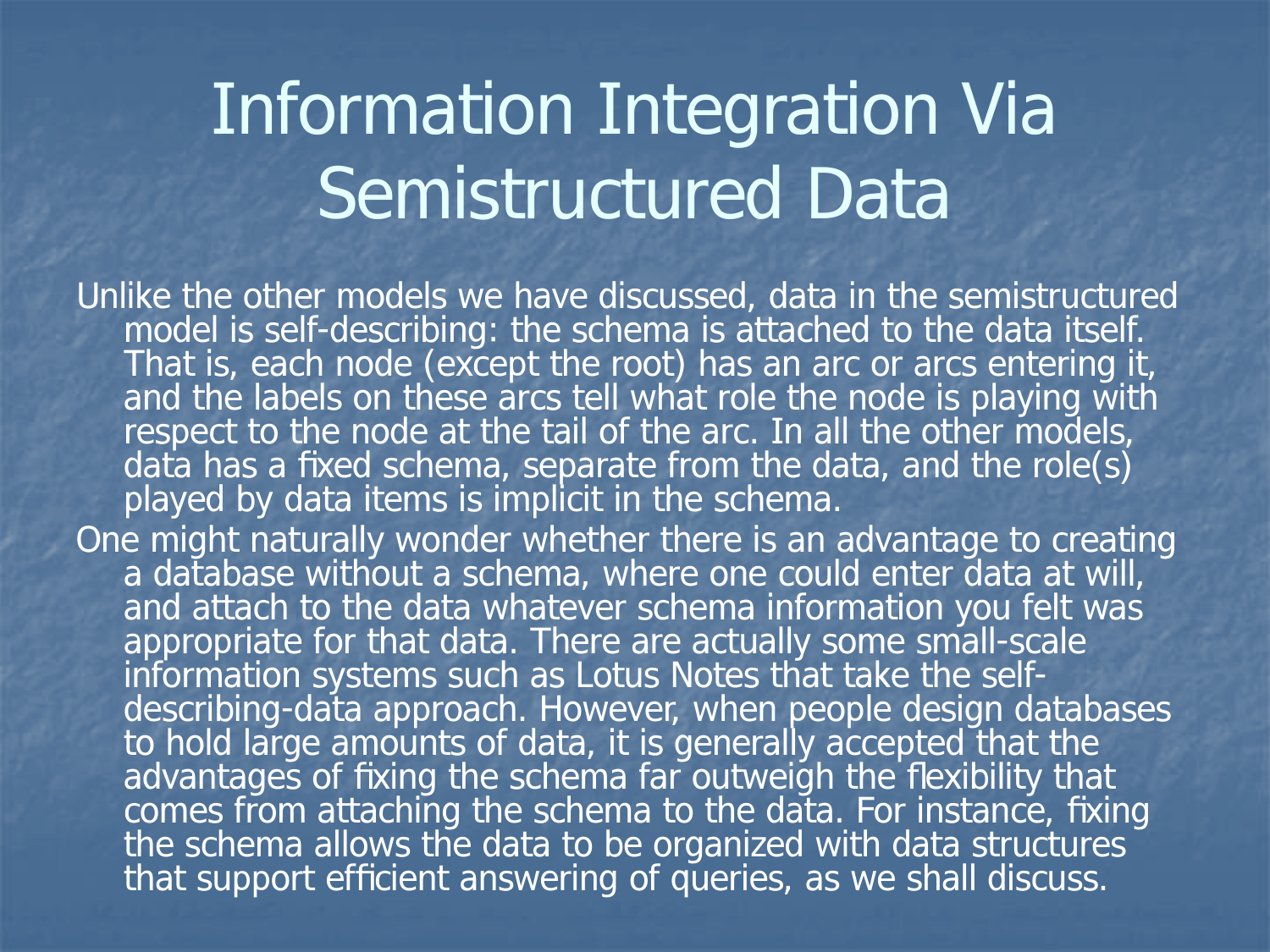

# Information Integration Via Semistructured Data
Unlike the other models we have discussed, data in the semistructured model is self-describing: the schema is attached to the data itself. That is, each node (except the root) has an arc or arcs entering it, and the labels on these arcs tell what role the node is playing with respect to the node at the tail of the arc. In all the other models, data has a fixed schema, separate from the data, and the role(s) played by data items is implicit in the schema.
One might naturally wonder whether there is an advantage to creating a database without a schema, where one could enter data at will, and attach to the data whatever schema information you felt was appropriate for that data. There are actually some small-scale information systems such as Lotus Notes that take the self-describing-data approach. However, when people design databases to hold large amounts of data, it is generally accepted that the advantages of fixing the schema far outweigh the flexibility that comes from attaching the schema to the data. For instance, fixing the schema allows the data to be organized with data structures that support efficient answering of queries, as we shall discuss.